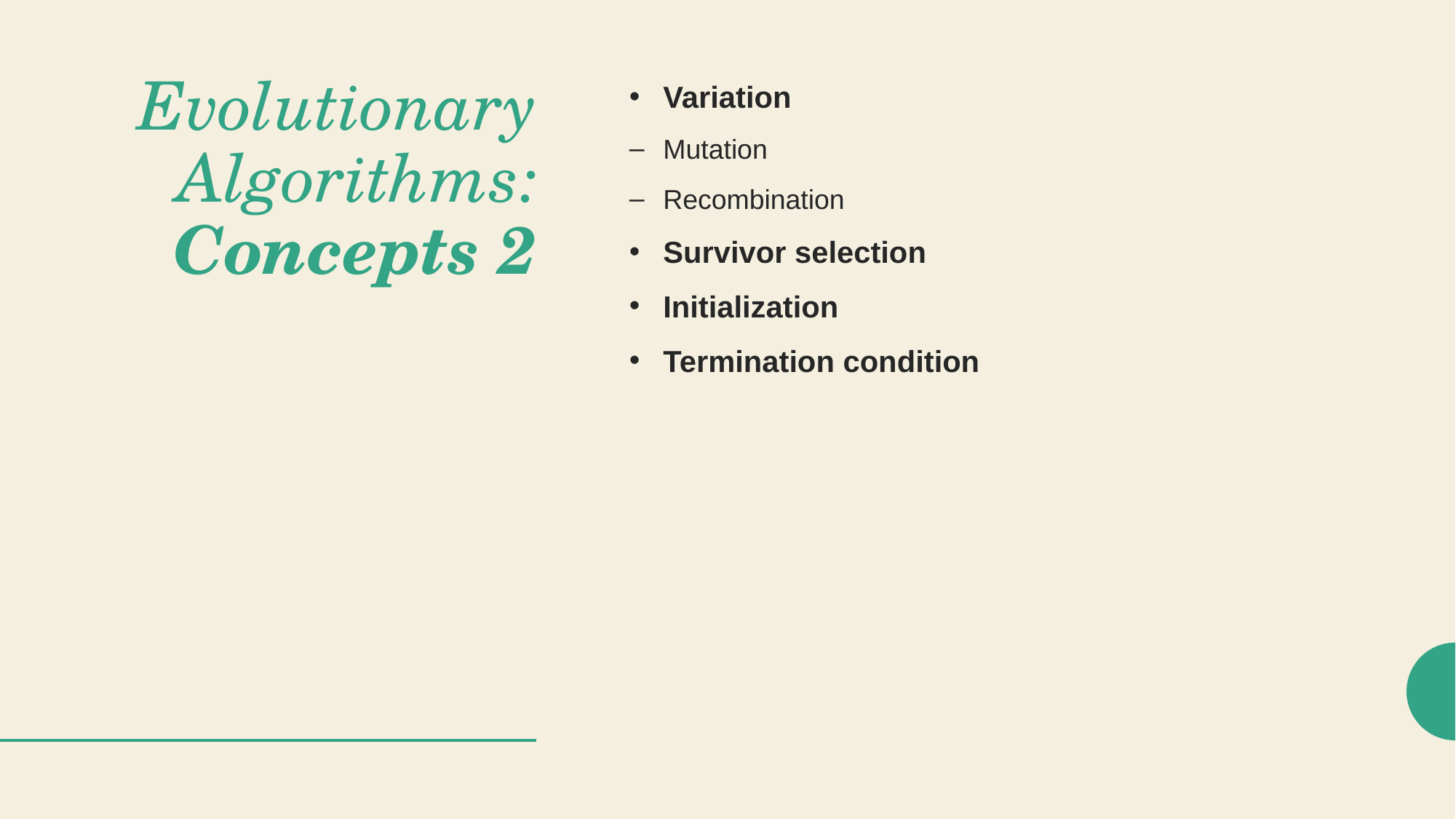

# Evolutionary Algorithms: Concepts 2
Variation
Mutation
Recombination
Survivor selection
Initialization
Termination condition